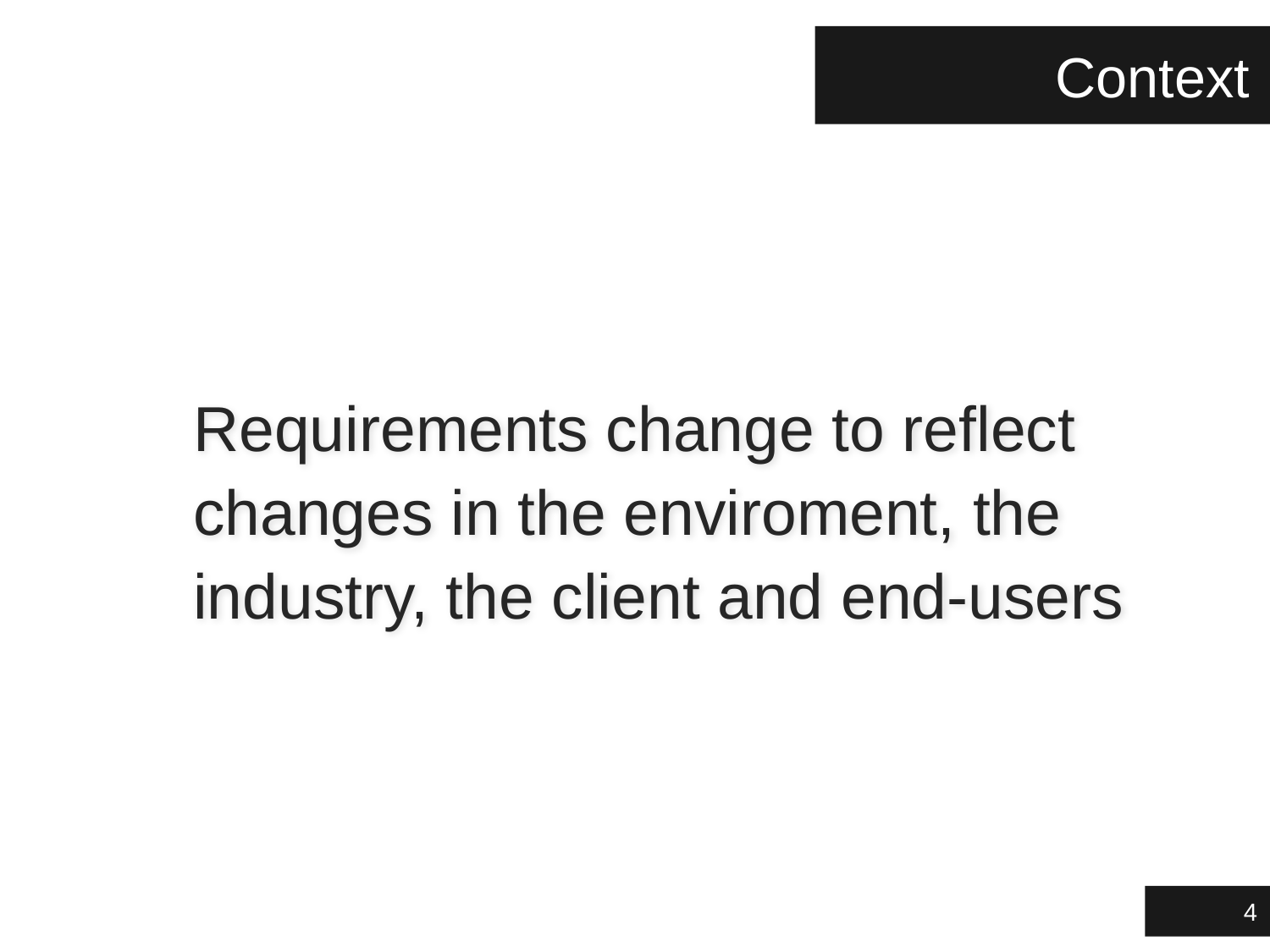

# Context
Requirements change to reflect changes in the enviroment, the industry, the client and end-users
4